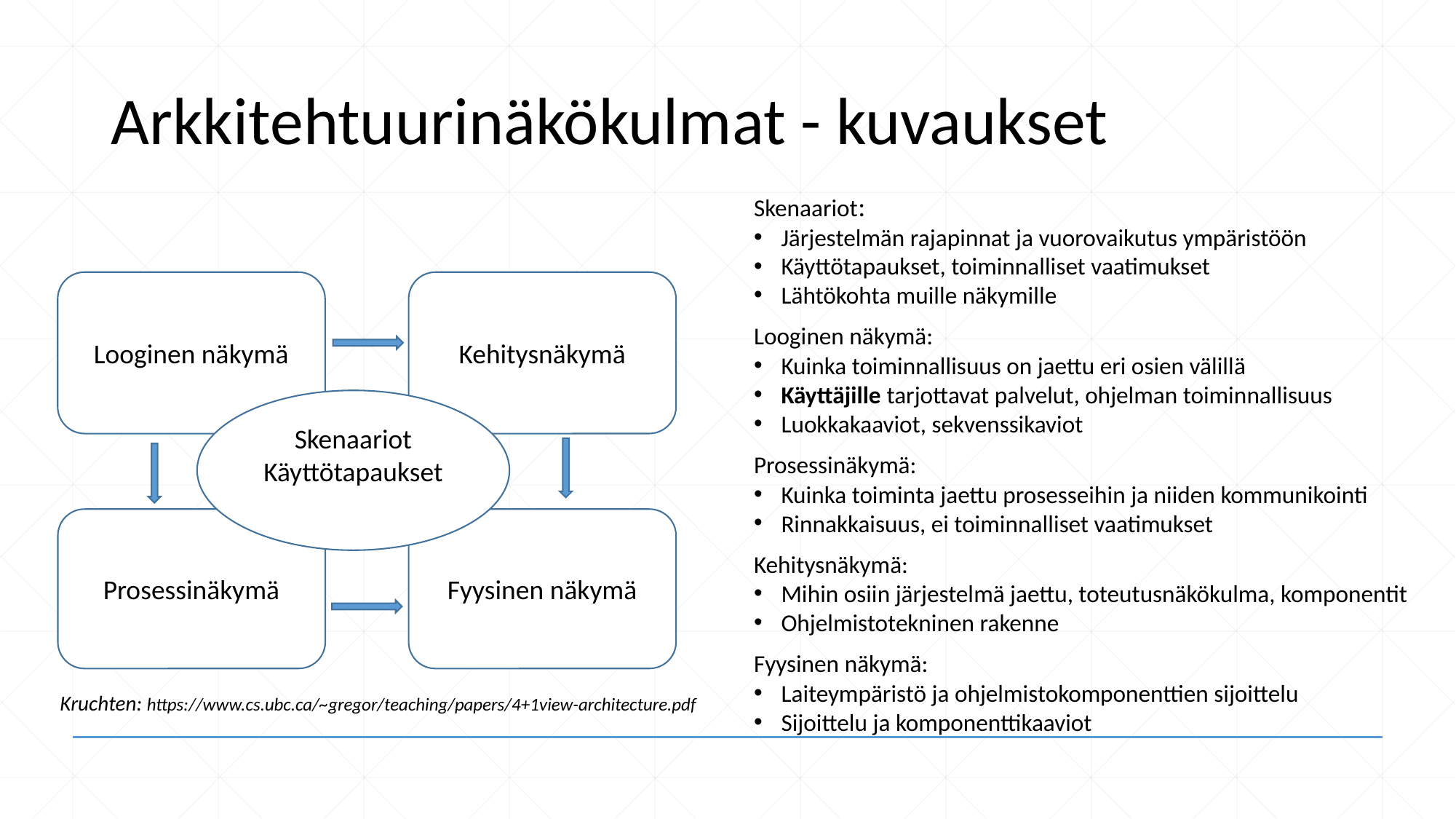

# Arkkitehtuurinäkökulmat - kuvaukset
Skenaariot:
Järjestelmän rajapinnat ja vuorovaikutus ympäristöön
Käyttötapaukset, toiminnalliset vaatimukset
Lähtökohta muille näkymille
Looginen näkymä:
Kuinka toiminnallisuus on jaettu eri osien välillä
Käyttäjille tarjottavat palvelut, ohjelman toiminnallisuus
Luokkakaaviot, sekvenssikaviot
Prosessinäkymä:
Kuinka toiminta jaettu prosesseihin ja niiden kommunikointi
Rinnakkaisuus, ei toiminnalliset vaatimukset
Kehitysnäkymä:
Mihin osiin järjestelmä jaettu, toteutusnäkökulma, komponentit
Ohjelmistotekninen rakenne
Fyysinen näkymä:
Laiteympäristö ja ohjelmistokomponenttien sijoittelu
Sijoittelu ja komponenttikaaviot

Looginen näkymä
Kehitysnäkymä

Skenaariot
Käyttötapaukset

Prosessinäkymä
Fyysinen näkymä

Kruchten: https://www.cs.ubc.ca/~gregor/teaching/papers/4+1view-architecture.pdf